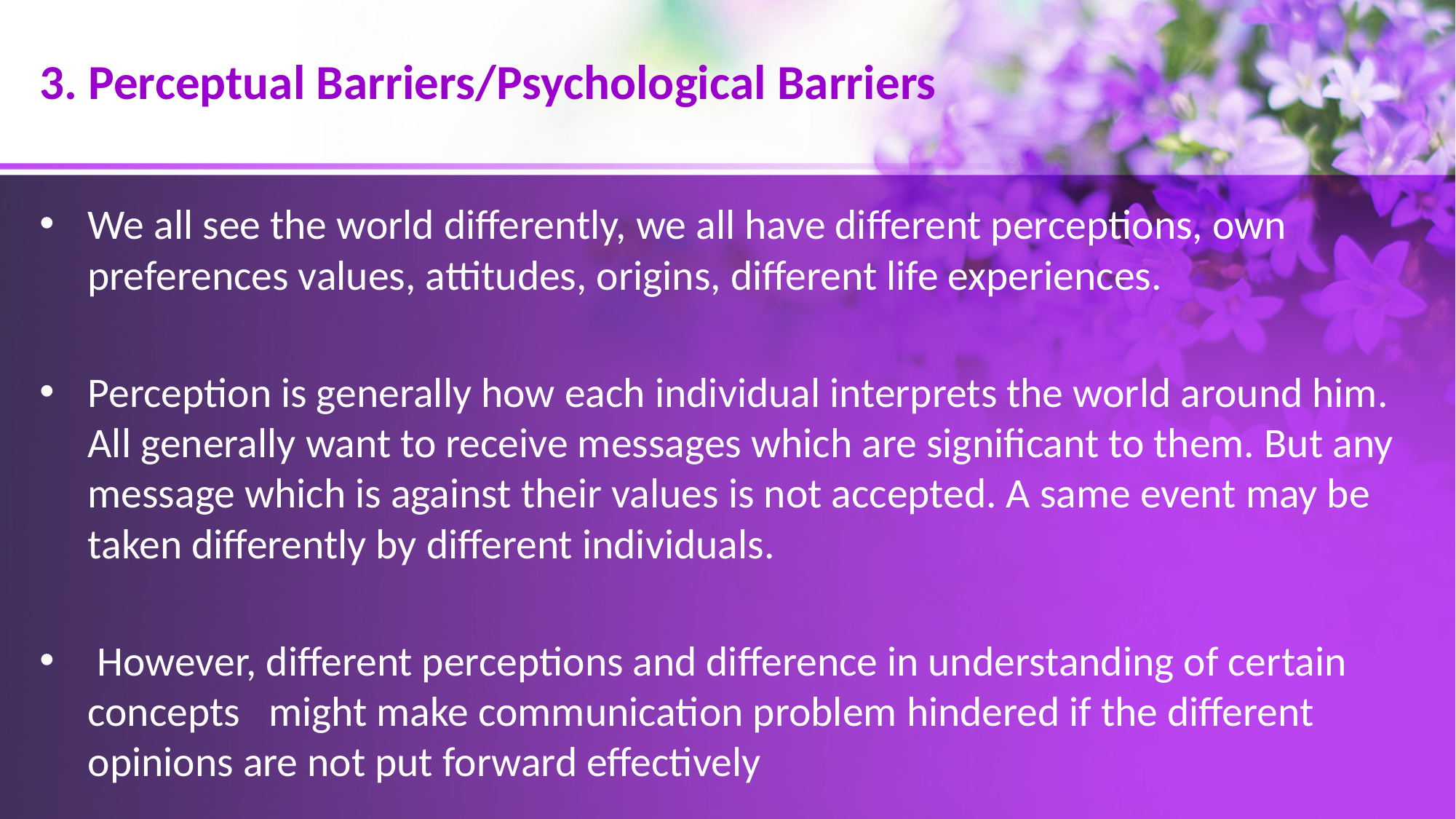

# 3. Perceptual Barriers/Psychological Barriers
We all see the world differently, we all have different perceptions, own preferences values, attitudes, origins, different life experiences.

Perception is generally how each individual interprets the world around him. All generally want to receive messages which are significant to them. But any message which is against their values is not accepted. A same event may be taken differently by different individuals.

 However, different perceptions and difference in understanding of certain concepts   might make communication problem hindered if the different opinions are not put forward effectively